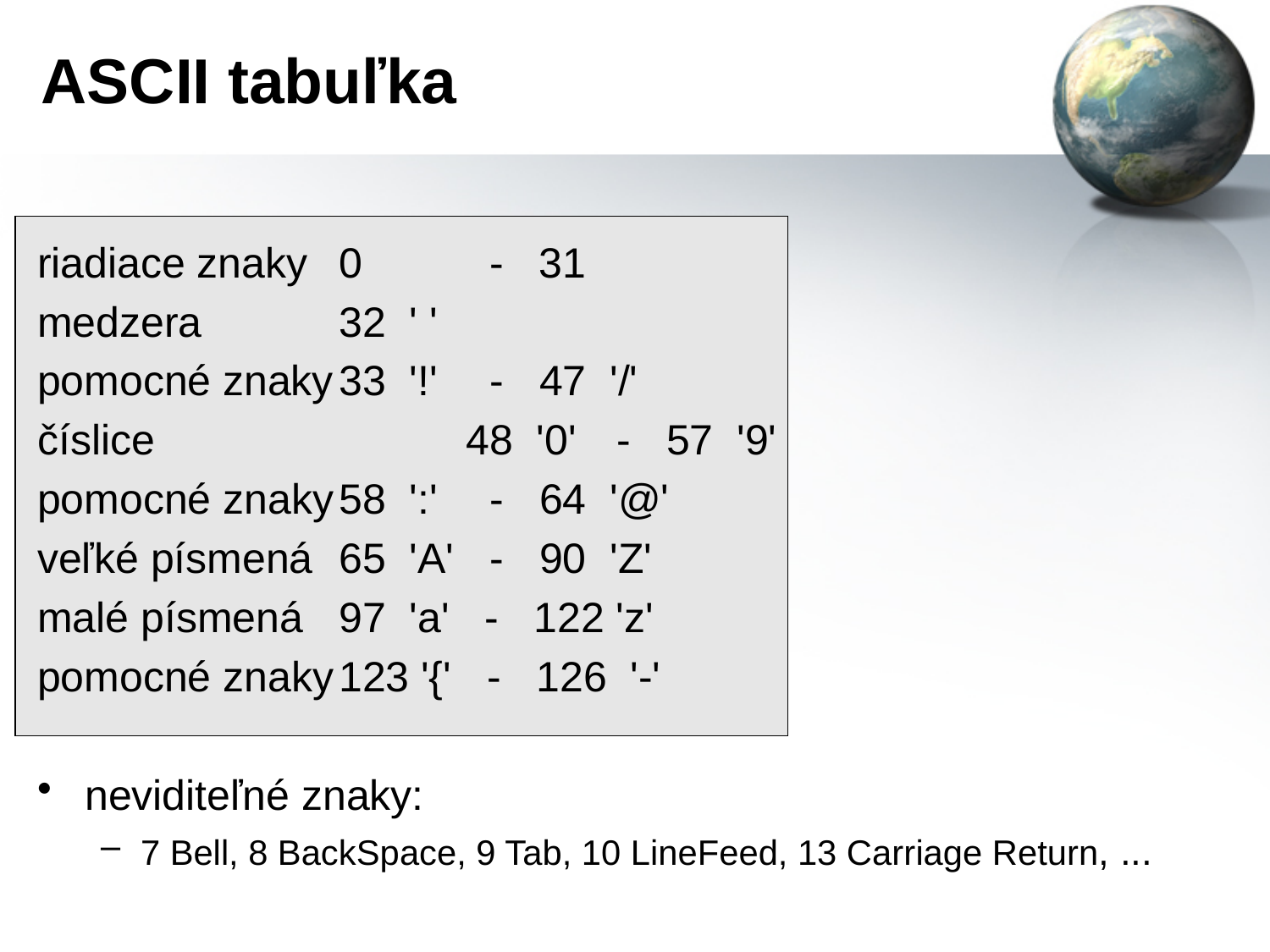

# ASCII tabuľka

riadiace znaky	0	  -   31
medzera		32  ' '
pomocné znaky	33  '!'	  -   47  '/'
číslice			48  '0'	  -   57  '9'
pomocné znaky	58  ':'	  -   64  '@'
veľké písmená	65  'A'	  -   90  'Z'
malé písmená	97  'a'   -   122 'z'
pomocné znaky	123 '{'   -   126  '-'

neviditeľné znaky:
7 Bell, 8 BackSpace, 9 Tab, 10 LineFeed, 13 Carriage Return, ...